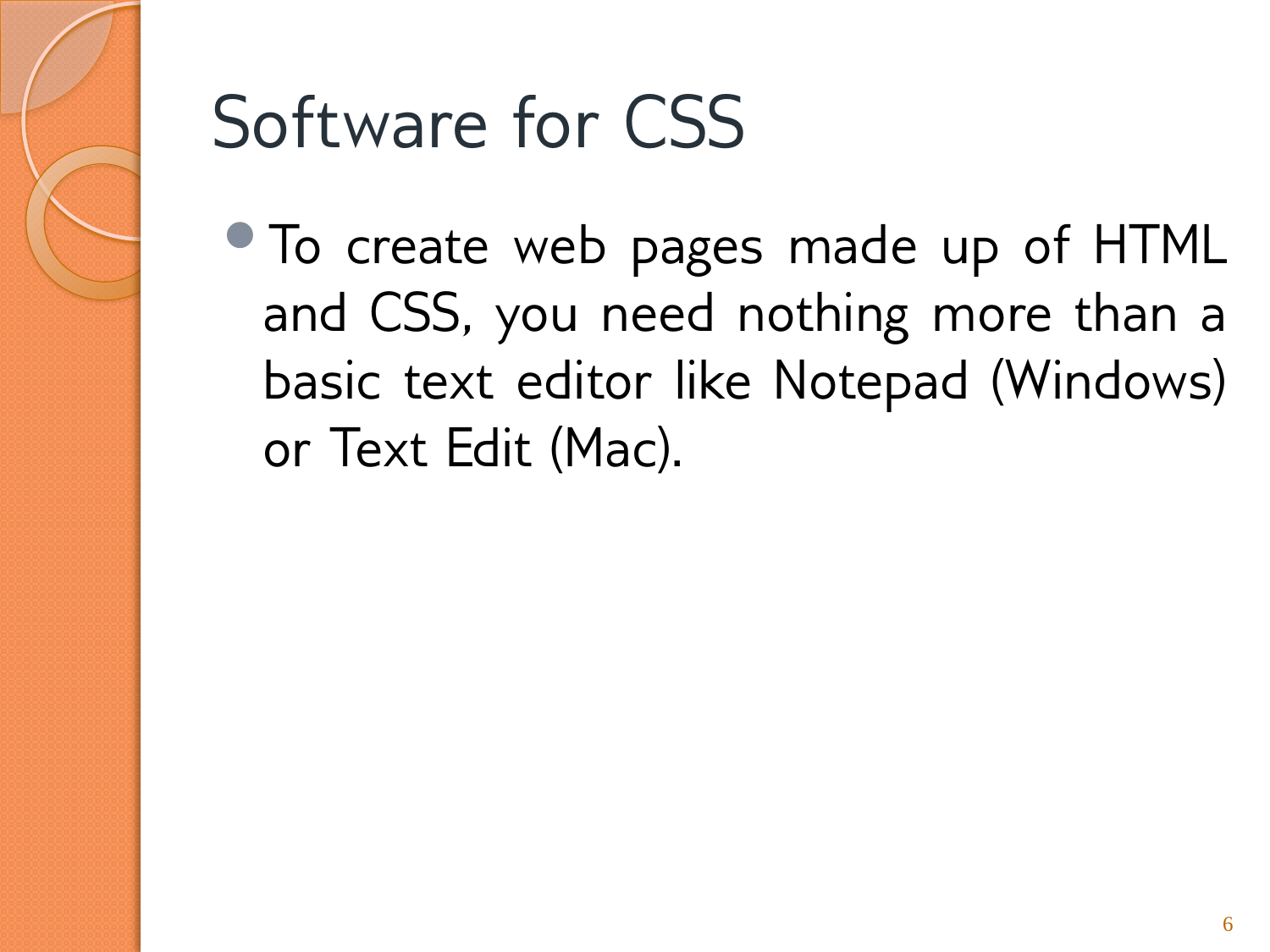

# Software for CSS
To create web pages made up of HTML and CSS, you need nothing more than a basic text editor like Notepad (Windows) or Text Edit (Mac).
6